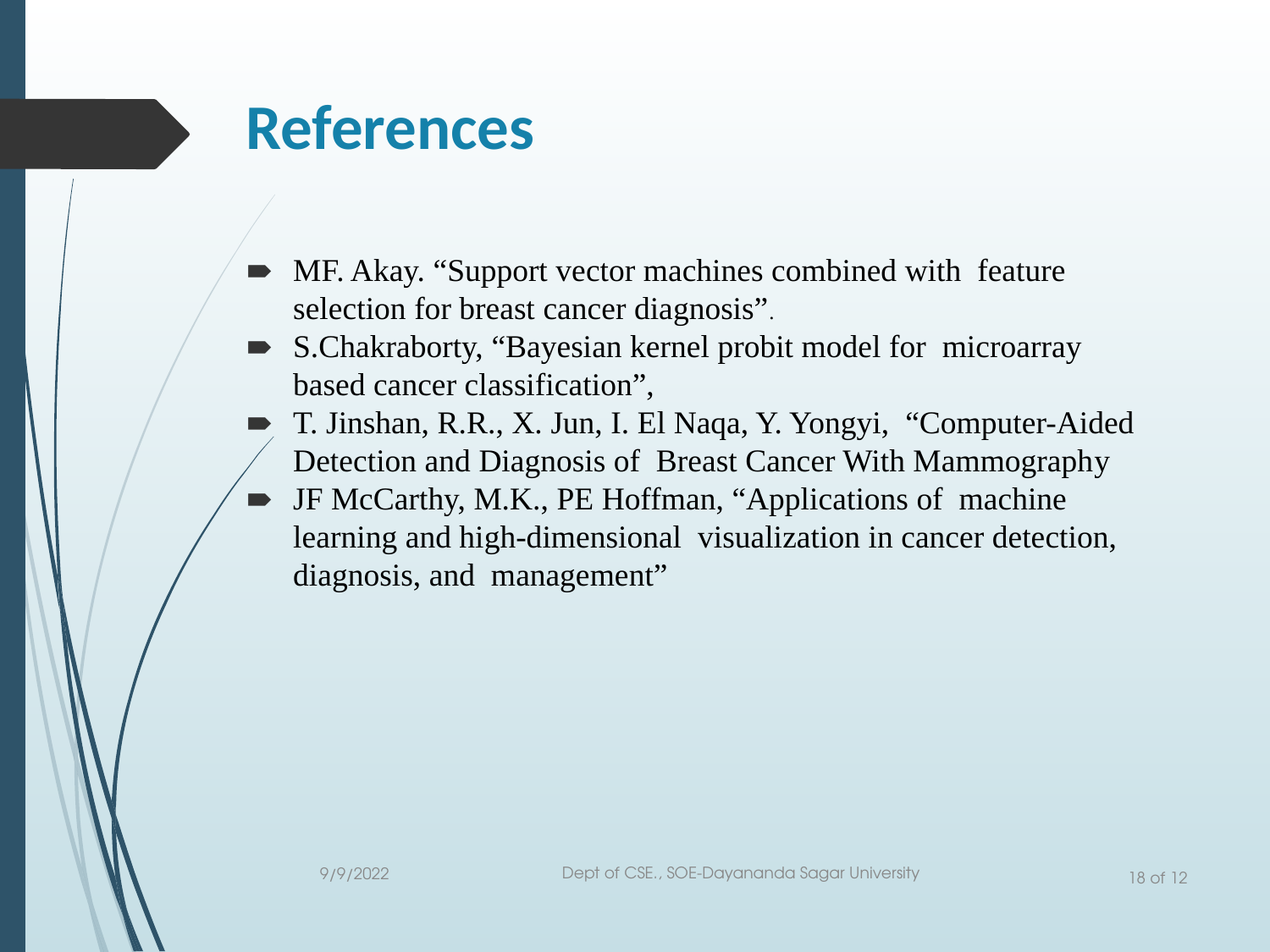

# References
MF. Akay. “Support vector machines combined with  feature selection for breast cancer diagnosis”.
S.Chakraborty, “Bayesian kernel probit model for  microarray based cancer classification”,
T. Jinshan, R.R., X. Jun, I. El Naqa, Y. Yongyi,  “Computer-Aided Detection and Diagnosis of  Breast Cancer With Mammography
JF McCarthy, M.K., PE Hoffman, “Applications of  machine learning and high-dimensional  visualization in cancer detection, diagnosis, and  management”

9/9/2022
Dept of CSE., SOE-Dayananda Sagar University
18 of 12